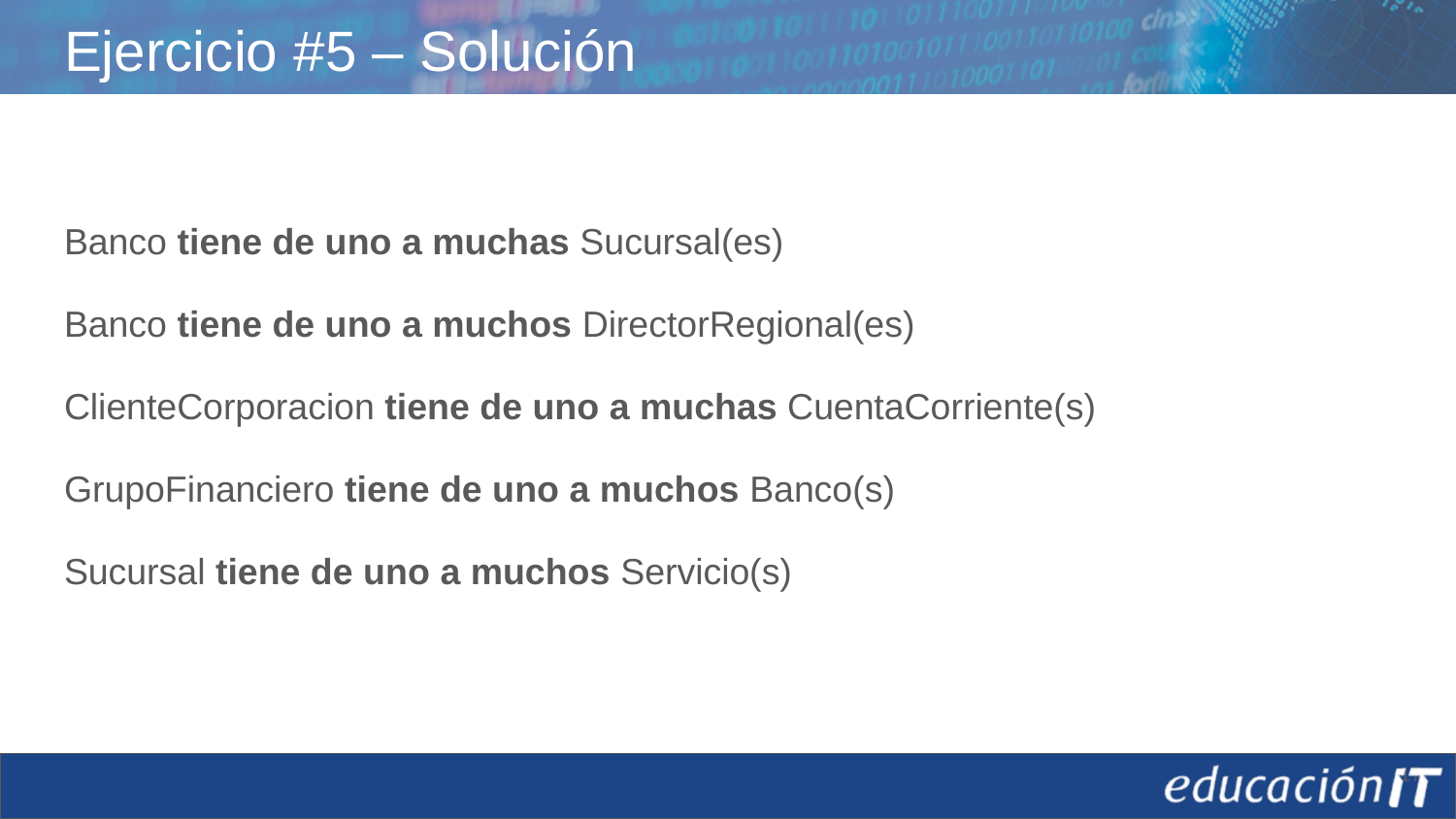

# Ejercicio #5 – Solución
Banco tiene de uno a muchas Sucursal(es)
Banco tiene de uno a muchos DirectorRegional(es)
ClienteCorporacion tiene de uno a muchas CuentaCorriente(s)
GrupoFinanciero tiene de uno a muchos Banco(s)
Sucursal tiene de uno a muchos Servicio(s)